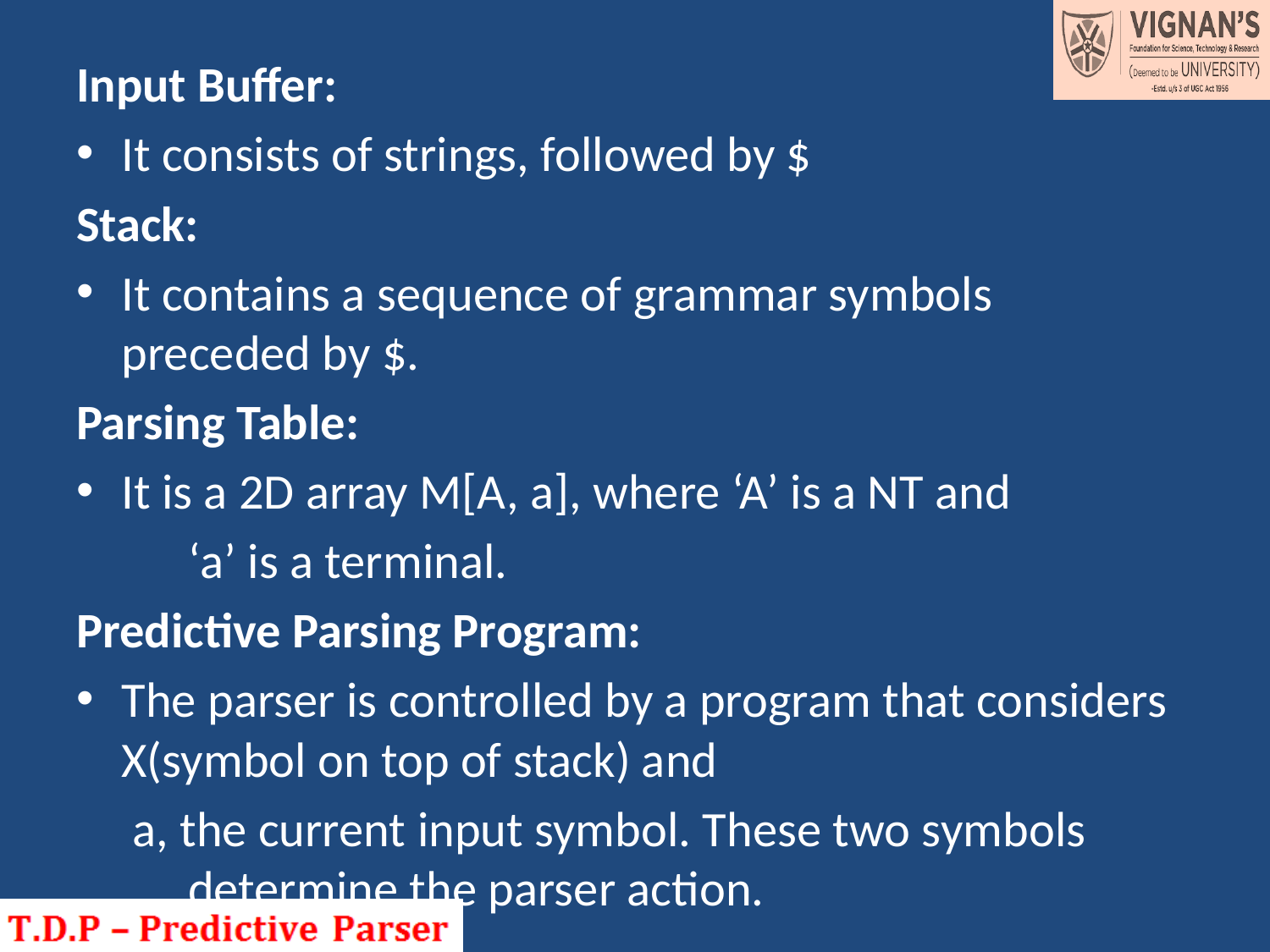

#
Input Buffer:
It consists of strings, followed by $
Stack:
It contains a sequence of grammar symbols preceded by $.
Parsing Table:
It is a 2D array M[A, a], where ‘A’ is a NT and
	‘a’ is a terminal.
Predictive Parsing Program:
The parser is controlled by a program that considers X(symbol on top of stack) and
     a, the current input symbol. These two symbols 	determine the parser action.